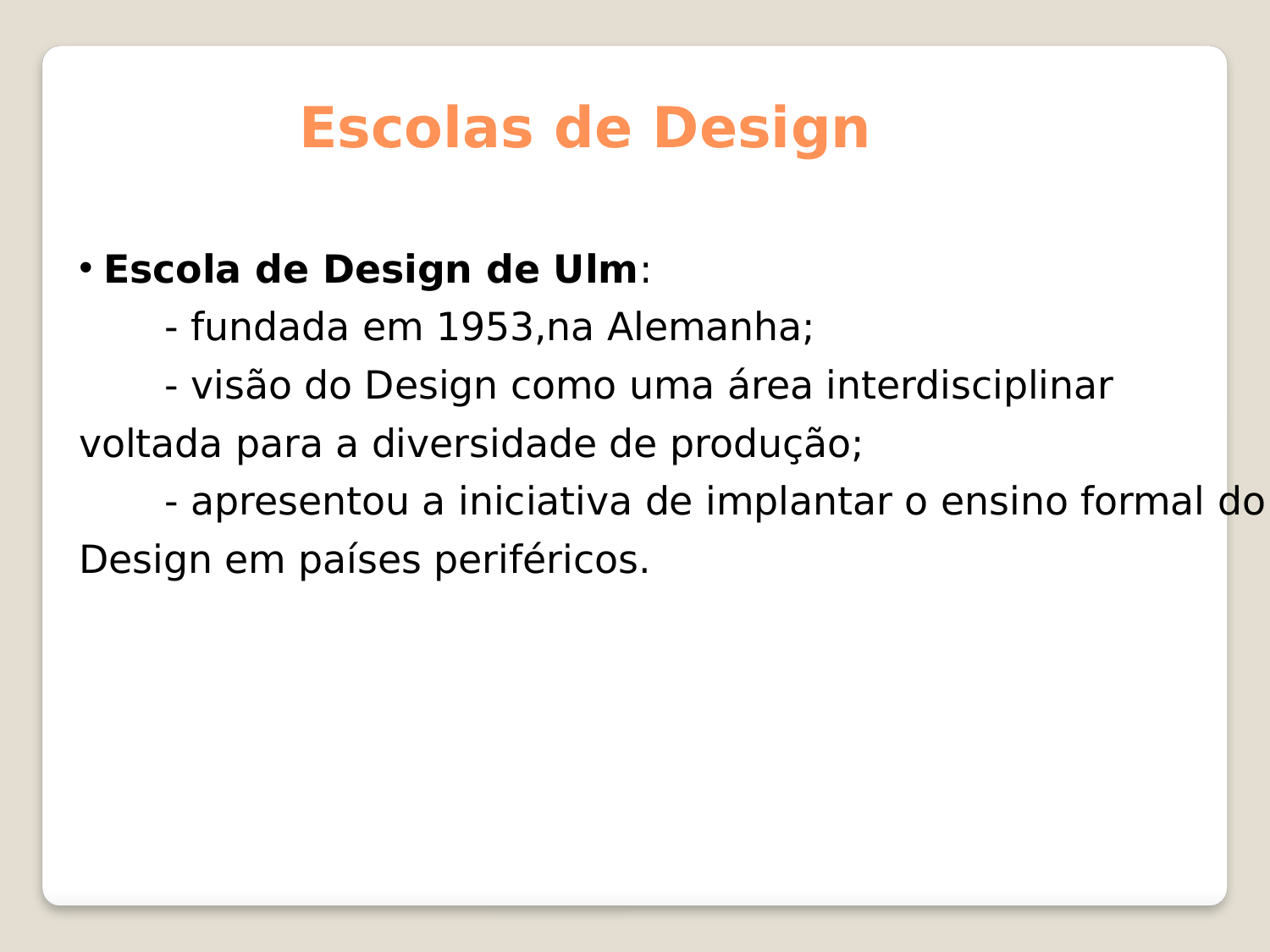

Escolas de Design
Escola de Design de Ulm:
       - fundada em 1953,na Alemanha;
       - visão do Design como uma área interdisciplinar voltada para a diversidade de produção;
       - apresentou a iniciativa de implantar o ensino formal do Design em países periféricos.